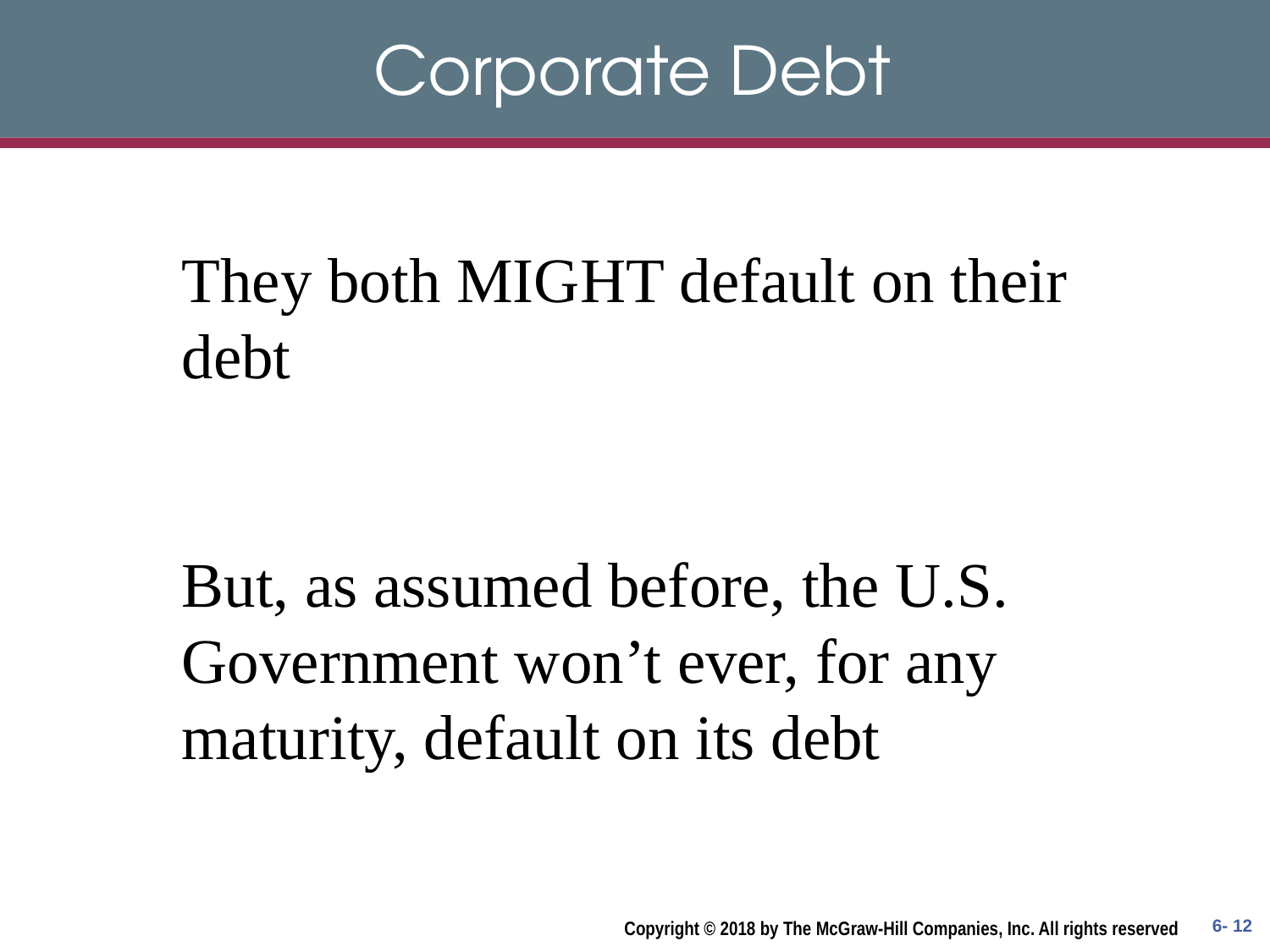

# Corporate Debt
They both MIGHT default on their debt

But, as assumed before, the U.S. Government won’t ever, for any maturity, default on its debt